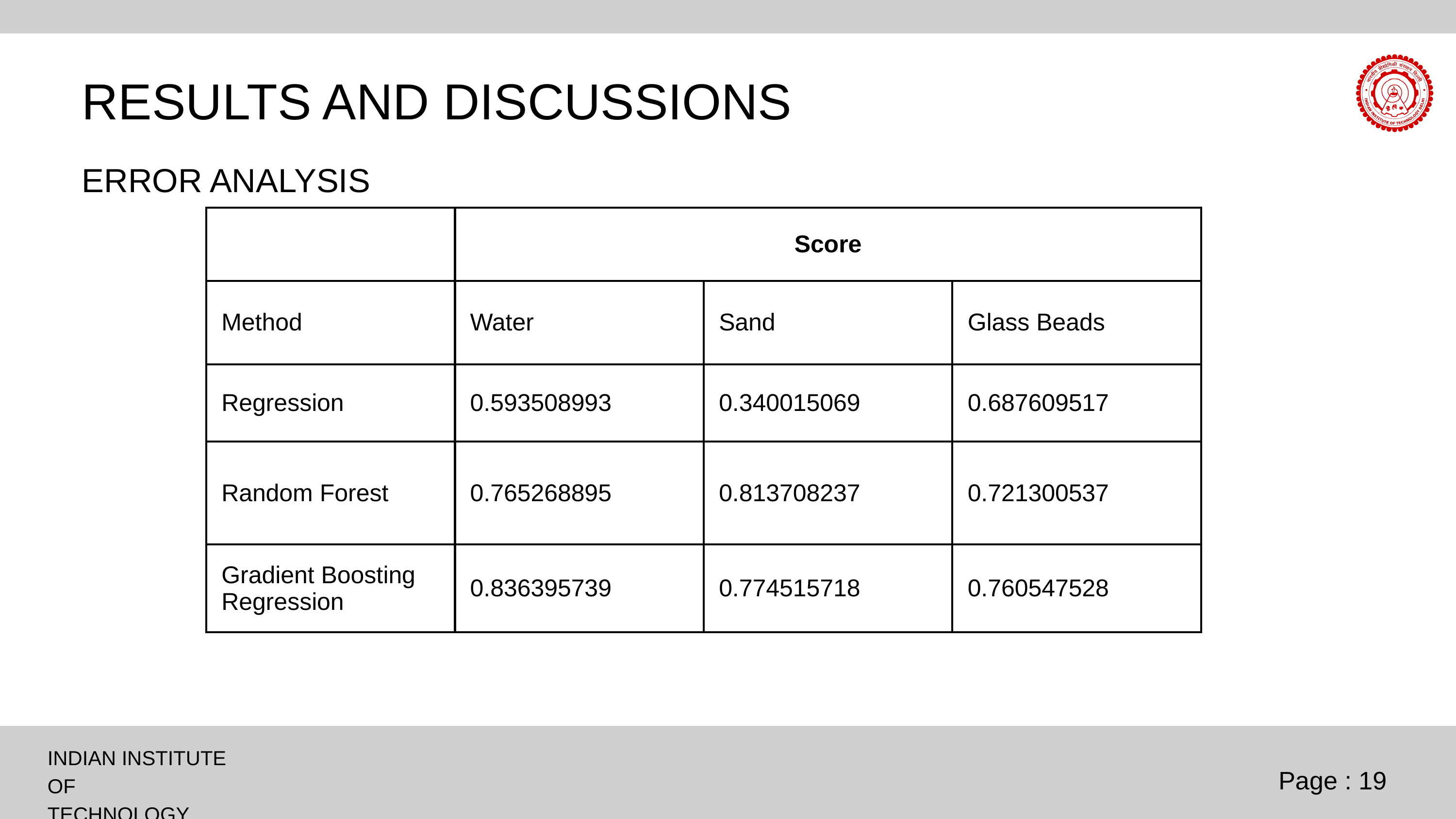

RESULTS AND DISCUSSIONS
ERROR ANALYSIS
|  | Score |  |  |
| --- | --- | --- | --- |
| Method | Water | Sand | Glass Beads |
| Regression | 0.593508993 | 0.340015069 | 0.687609517 |
| Random Forest | 0.765268895 | 0.813708237 | 0.721300537 |
| Gradient Boosting Regression | 0.836395739 | 0.774515718 | 0.760547528 |

INDIAN INSTITUTE OF
TECHNOLOGY DELHI
Page : 19